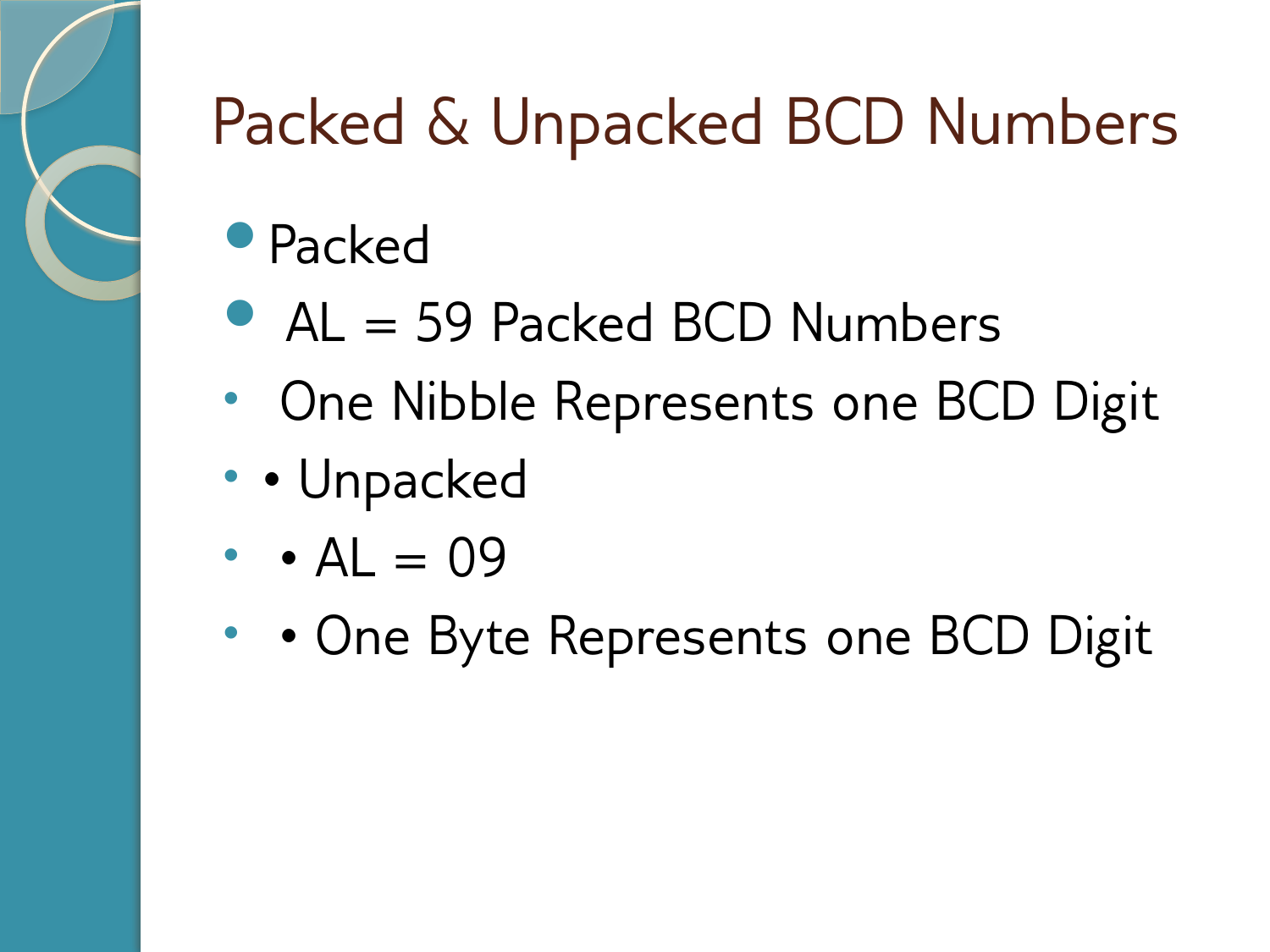

# Packed & Unpacked BCD Numbers
Packed
 AL = 59 Packed BCD Numbers
 One Nibble Represents one BCD Digit
• Unpacked
 • AL = 09
 • One Byte Represents one BCD Digit